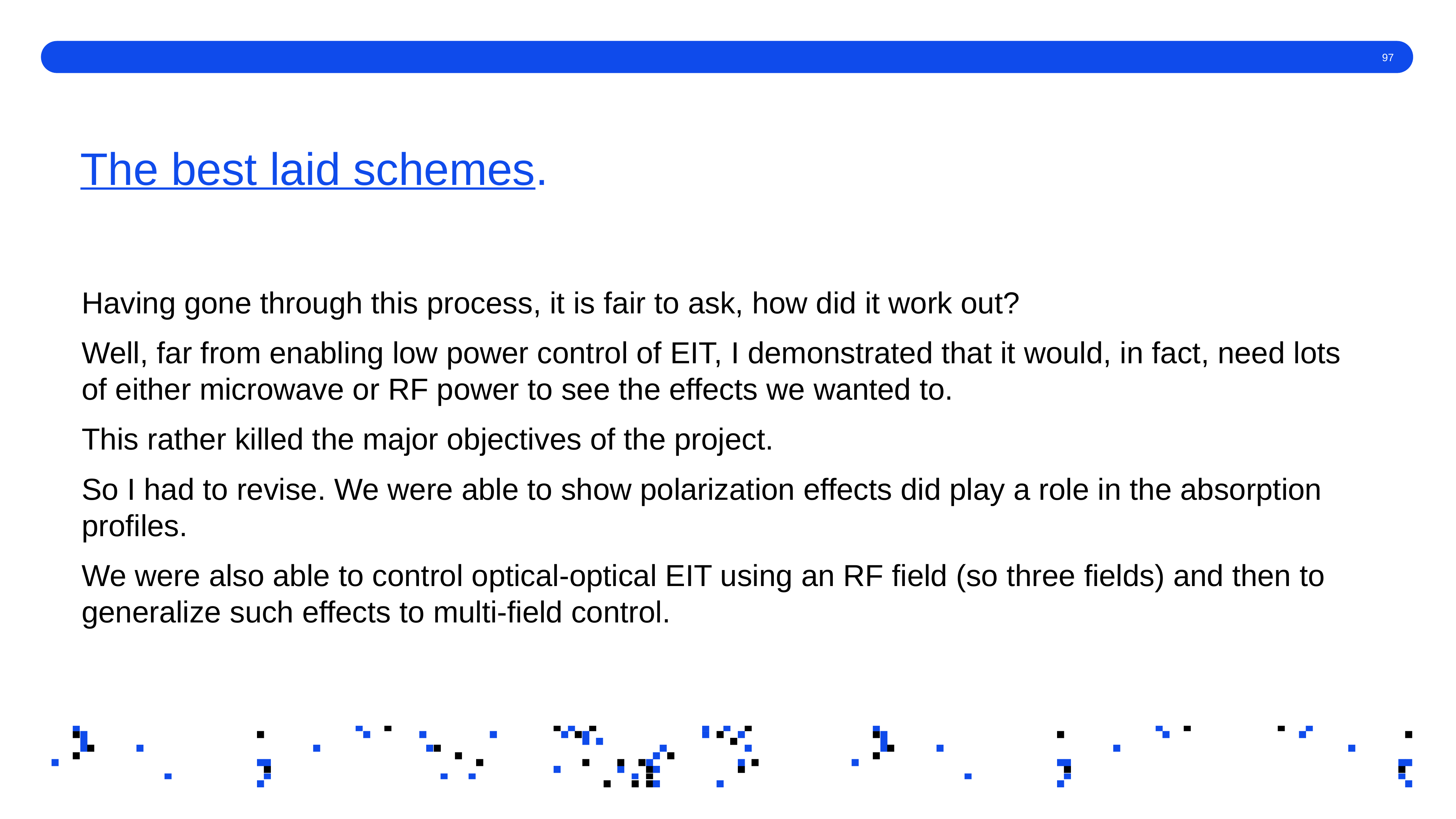

# The best laid schemes.
Having gone through this process, it is fair to ask, how did it work out?
Well, far from enabling low power control of EIT, I demonstrated that it would, in fact, need lots of either microwave or RF power to see the effects we wanted to.
This rather killed the major objectives of the project.
So I had to revise. We were able to show polarization effects did play a role in the absorption profiles.
We were also able to control optical-optical EIT using an RF field (so three fields) and then to generalize such effects to multi-field control.